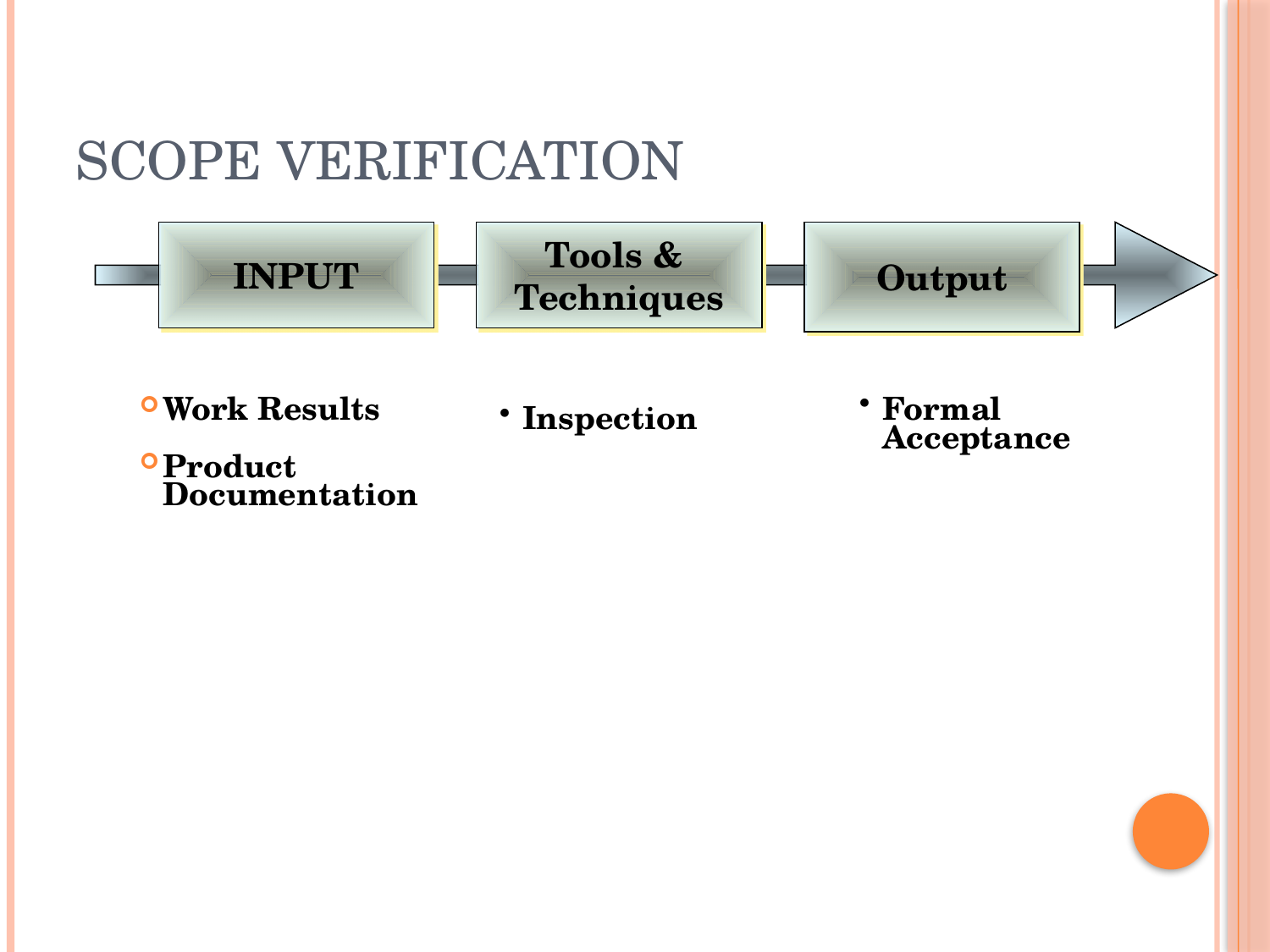

# Scope Verification

INPUT
Tools &
Techniques
Output
Work Results

Product Documentation
Inspection
Formal Acceptance